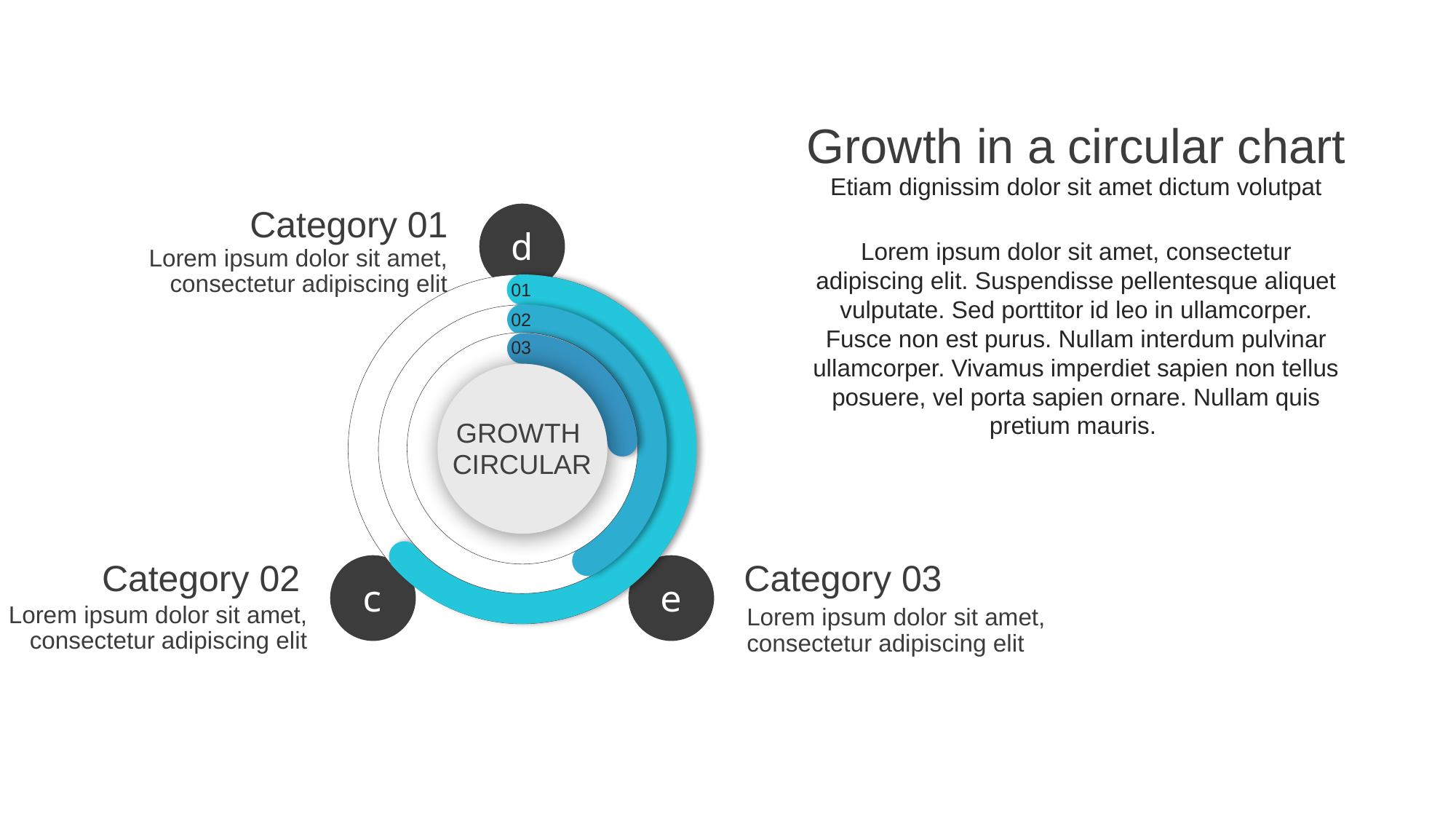

Growth in a circular chart
Etiam dignissim dolor sit amet dictum volutpat
Category 01
Lorem ipsum dolor sit amet, consectetur adipiscing elit
d
Lorem ipsum dolor sit amet, consectetur adipiscing elit. Suspendisse pellentesque aliquet vulputate. Sed porttitor id leo in ullamcorper. Fusce non est purus. Nullam interdum pulvinar ullamcorper. Vivamus imperdiet sapien non tellus posuere, vel porta sapien ornare. Nullam quis pretium mauris.
01

02

03

GROWTH
CIRCULAR
Category 02
Lorem ipsum dolor sit amet, consectetur adipiscing elit
Category 03
Lorem ipsum dolor sit amet, consectetur adipiscing elit
c
e